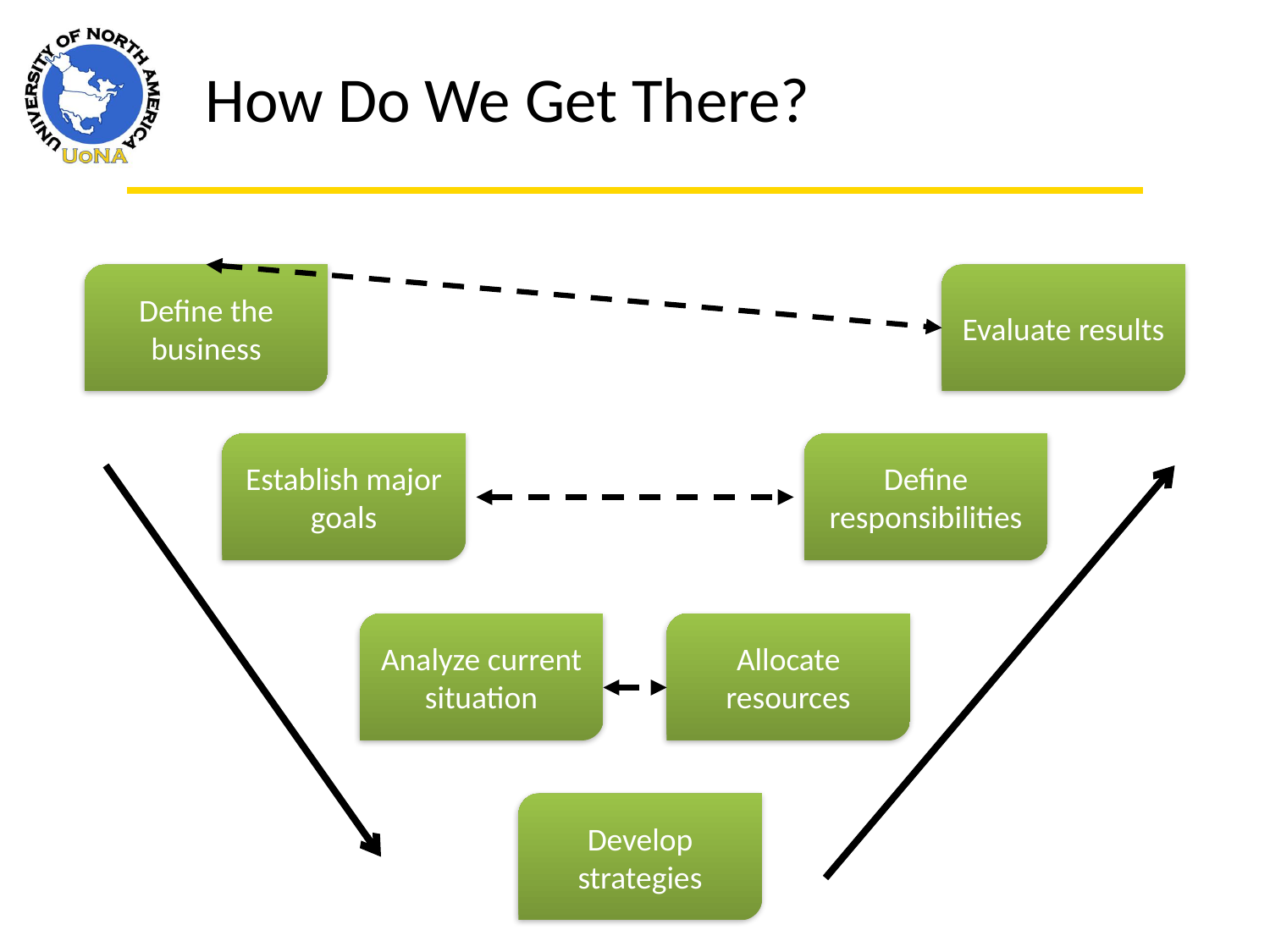

How Do We Get There?
Define the business
Evaluate results
Establish major goals
Define responsibilities
Analyze current situation
Allocate resources
Develop strategies